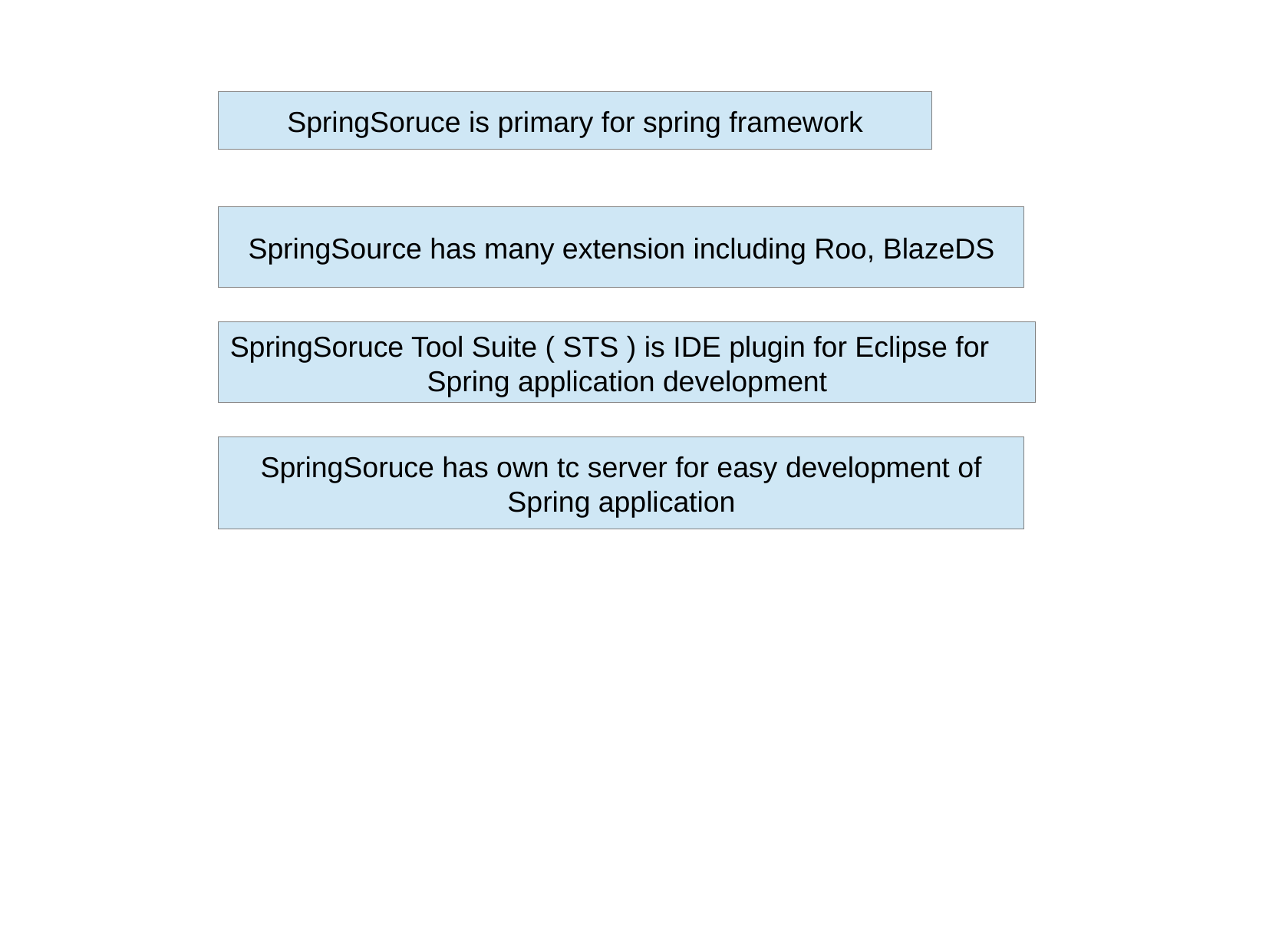

SpringSoruce is primary for spring framework
SpringSource has many extension including Roo, BlazeDS
SpringSoruce Tool Suite ( STS ) is IDE plugin for Eclipse for
Spring application development
SpringSoruce has own tc server for easy development of
Spring application